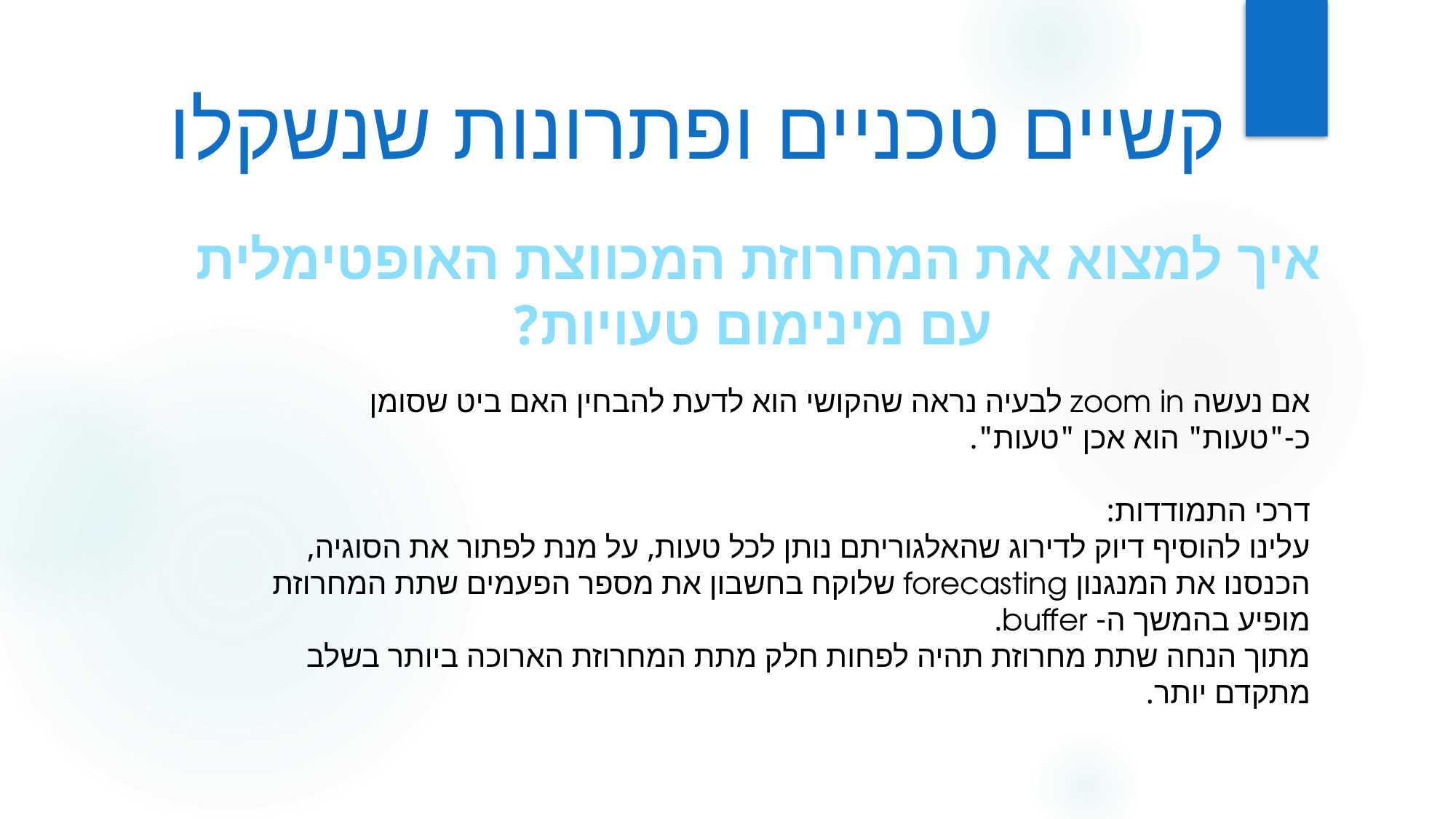

קשיים טכניים ופתרונות שנשקלו
איך למצוא את המחרוזת המכווצת האופטימלית
עם מינימום טעויות?
אם נעשה zoom in לבעיה נראה שהקושי הוא לדעת להבחין האם ביט שסומן כ-"טעות" הוא אכן "טעות".

דרכי התמודדות:
עלינו להוסיף דיוק לדירוג שהאלגוריתם נותן לכל טעות, על מנת לפתור את הסוגיה, הכנסנו את המנגנון forecasting שלוקח בחשבון את מספר הפעמים שתת המחרוזת מופיע בהמשך ה- buffer.
מתוך הנחה שתת מחרוזת תהיה לפחות חלק מתת המחרוזת הארוכה ביותר בשלב מתקדם יותר.